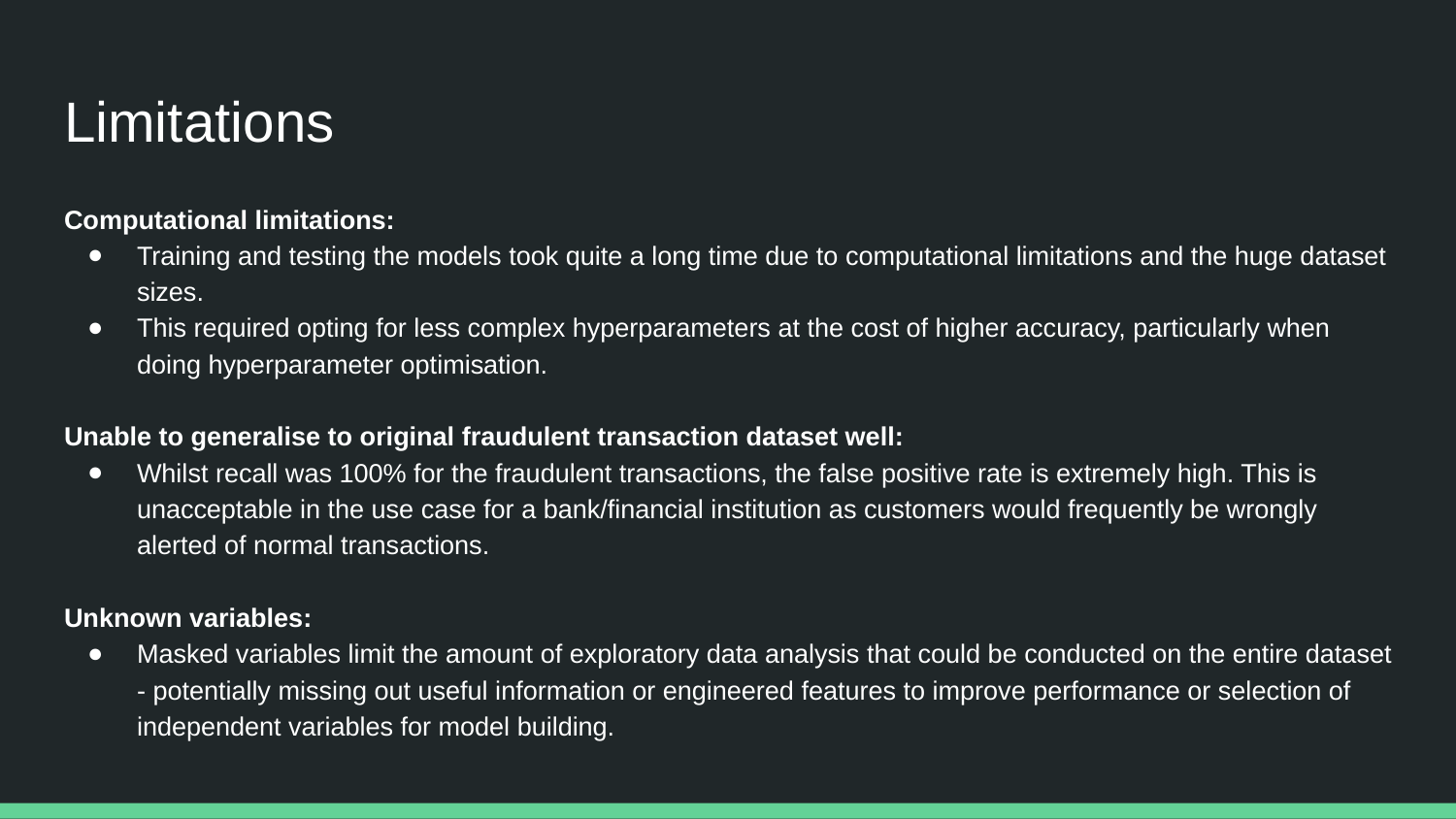

# Limitations
Computational limitations:
Training and testing the models took quite a long time due to computational limitations and the huge dataset sizes.
This required opting for less complex hyperparameters at the cost of higher accuracy, particularly when doing hyperparameter optimisation.

Unable to generalise to original fraudulent transaction dataset well:
Whilst recall was 100% for the fraudulent transactions, the false positive rate is extremely high. This is unacceptable in the use case for a bank/financial institution as customers would frequently be wrongly alerted of normal transactions.

Unknown variables:
Masked variables limit the amount of exploratory data analysis that could be conducted on the entire dataset - potentially missing out useful information or engineered features to improve performance or selection of independent variables for model building.